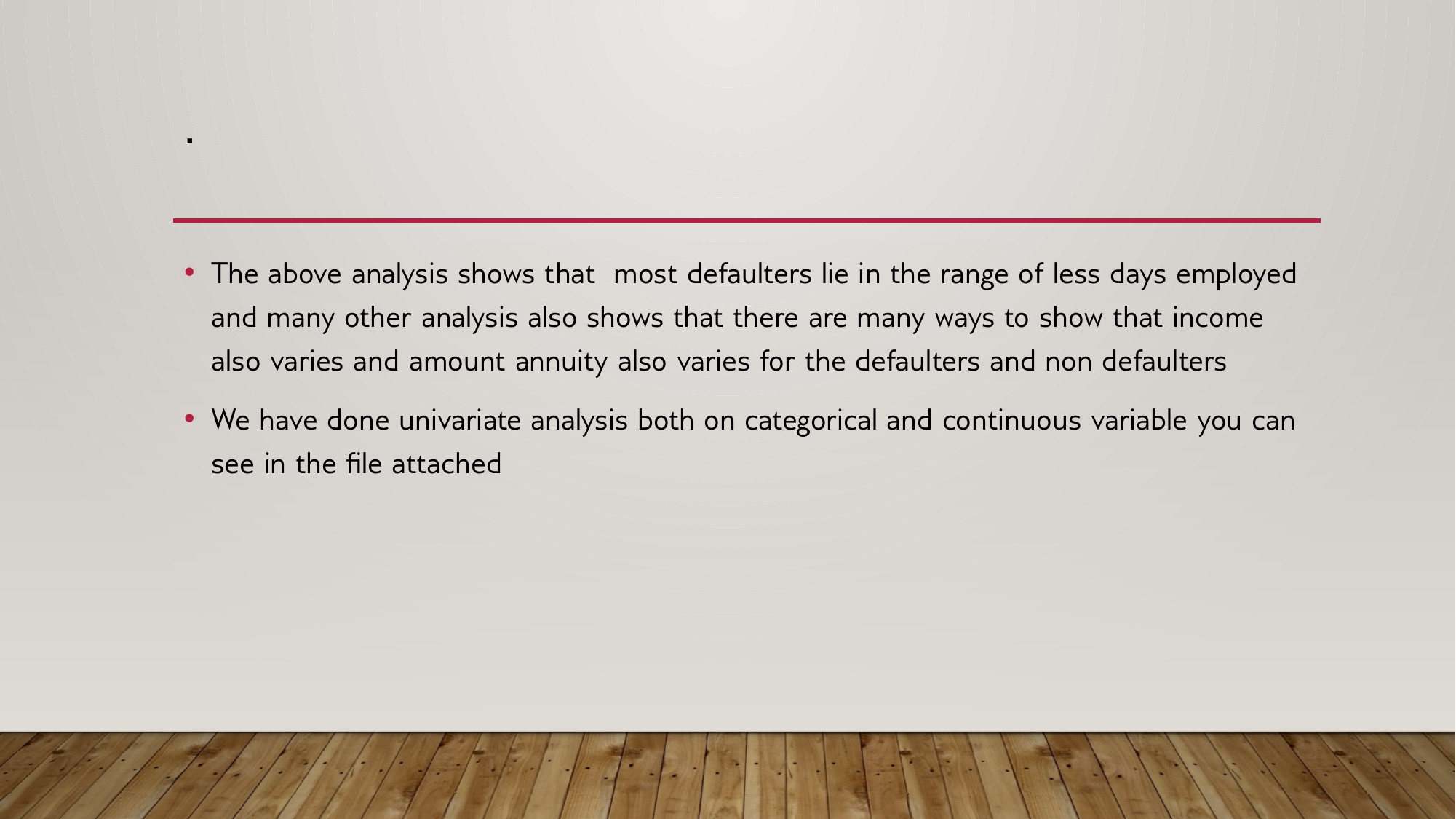

# .
The above analysis shows that  most defaulters lie in the range of less days employed and many other analysis also shows that there are many ways to show that income also varies and amount annuity also varies for the defaulters and non defaulters
We have done univariate analysis both on categorical and continuous variable you can see in the file attached